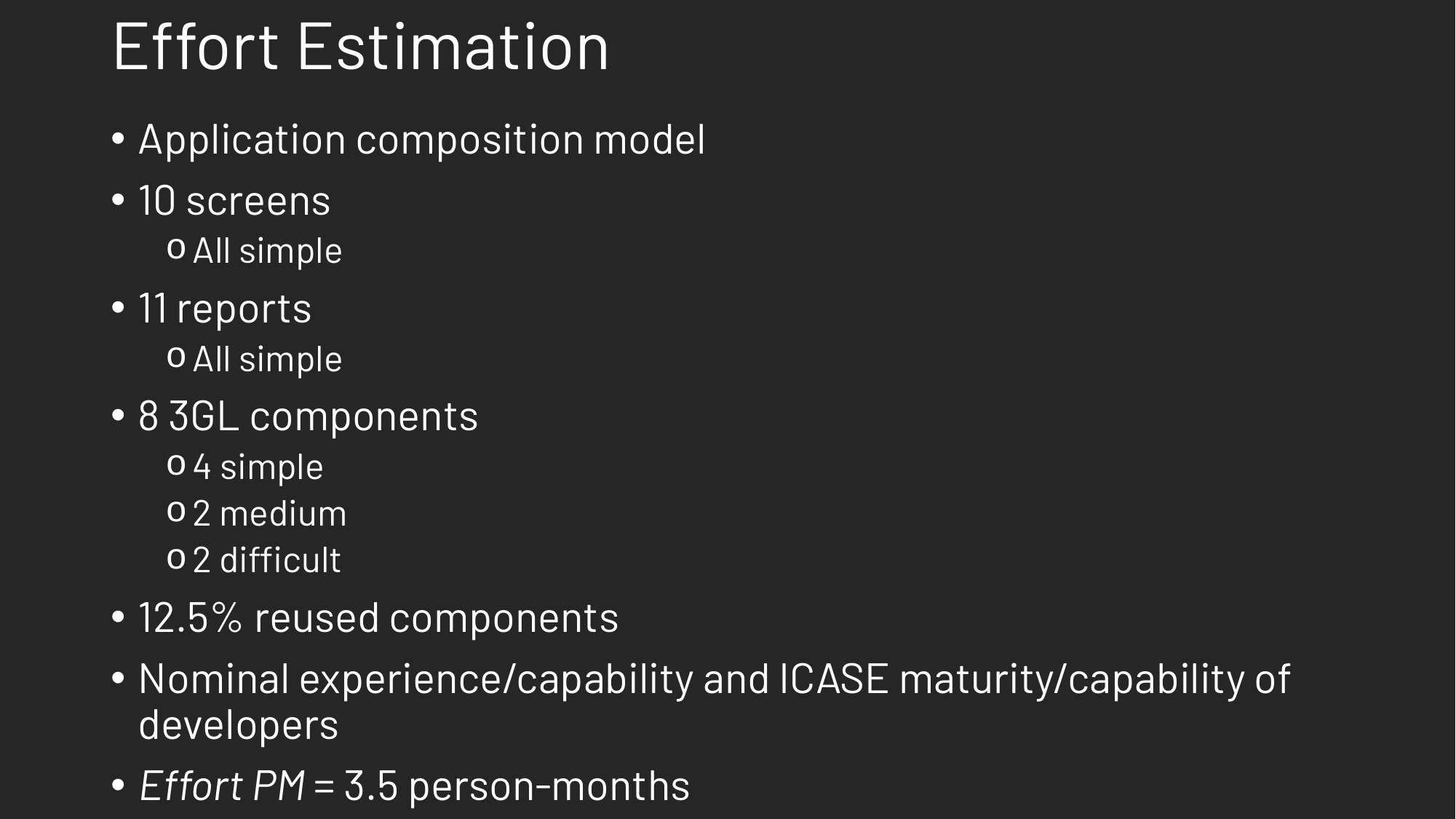

# Effort Estimation
Application composition model
10 screens
All simple
11 reports
All simple
8 3GL components
4 simple
2 medium
2 difficult
12.5% reused components
Nominal experience/capability and ICASE maturity/capability of developers
Effort PM = 3.5 person-months